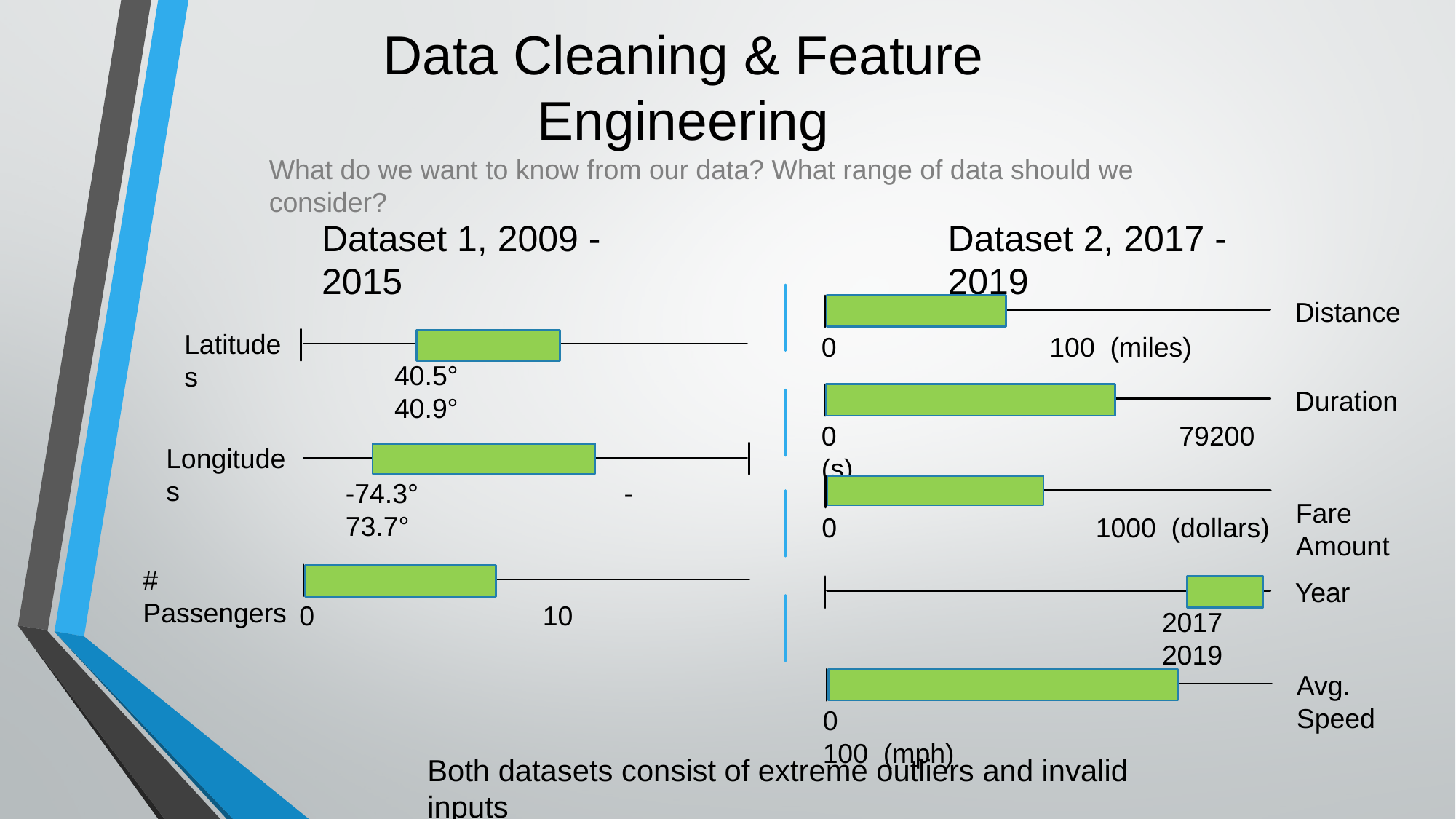

Data Cleaning & Feature Engineering
What do we want to know from our data? What range of data should we consider?
Dataset 2, 2017 - 2019
Dataset 1, 2009 - 2015
Distance

Latitudes
0                            100  (miles)

40.5°              40.9°
Duration

0                                             79200  (s)
Longitudes

-74.3°                           -73.7°

Fare Amount
0                                  1000  (dollars)
# Passengers

Year

0                              10
2017     2019
Avg. Speed

0                                                           100  (mph)
Both datasets consist of extreme outliers and invalid inputs